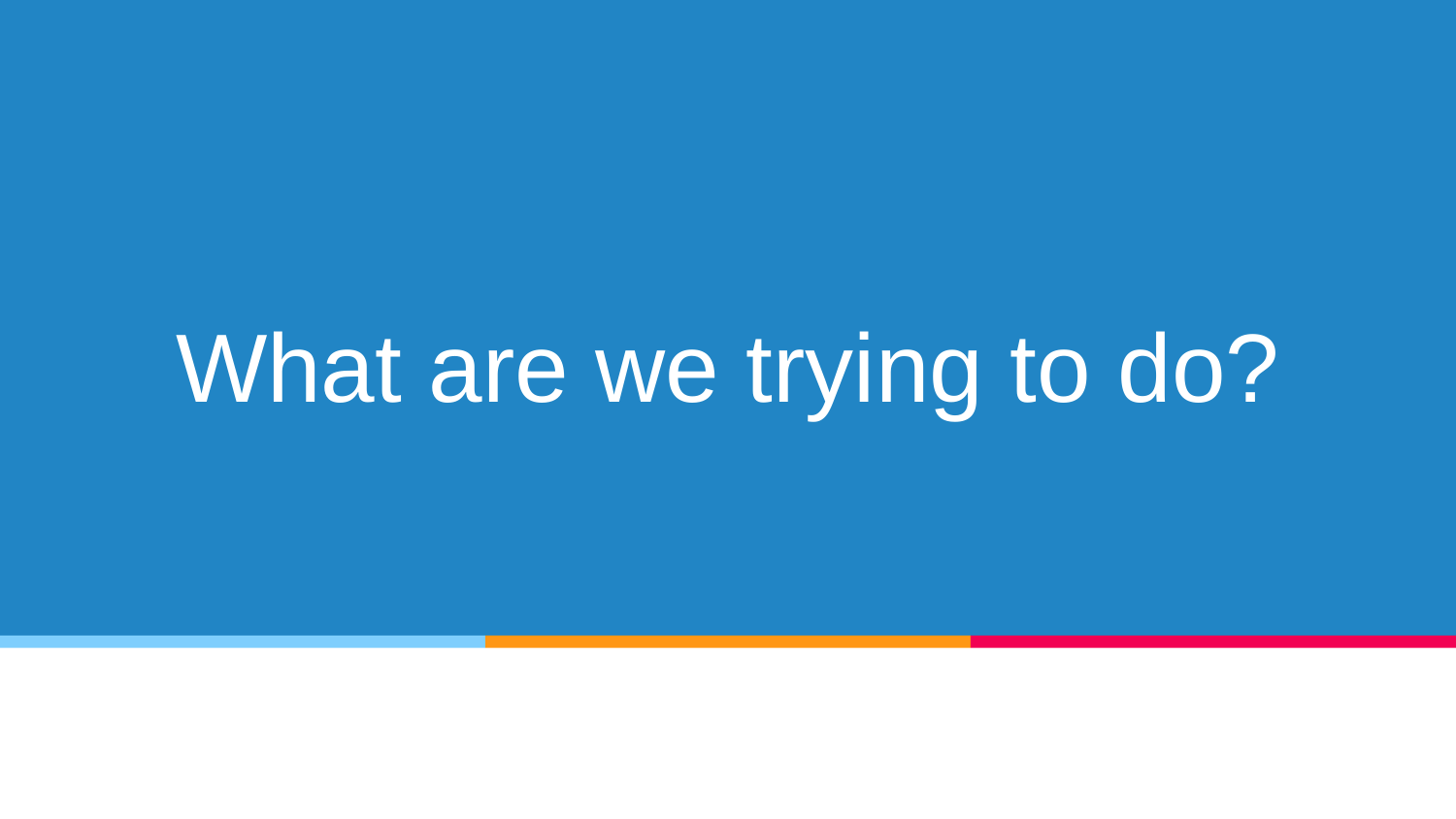

# What are we trying to do?